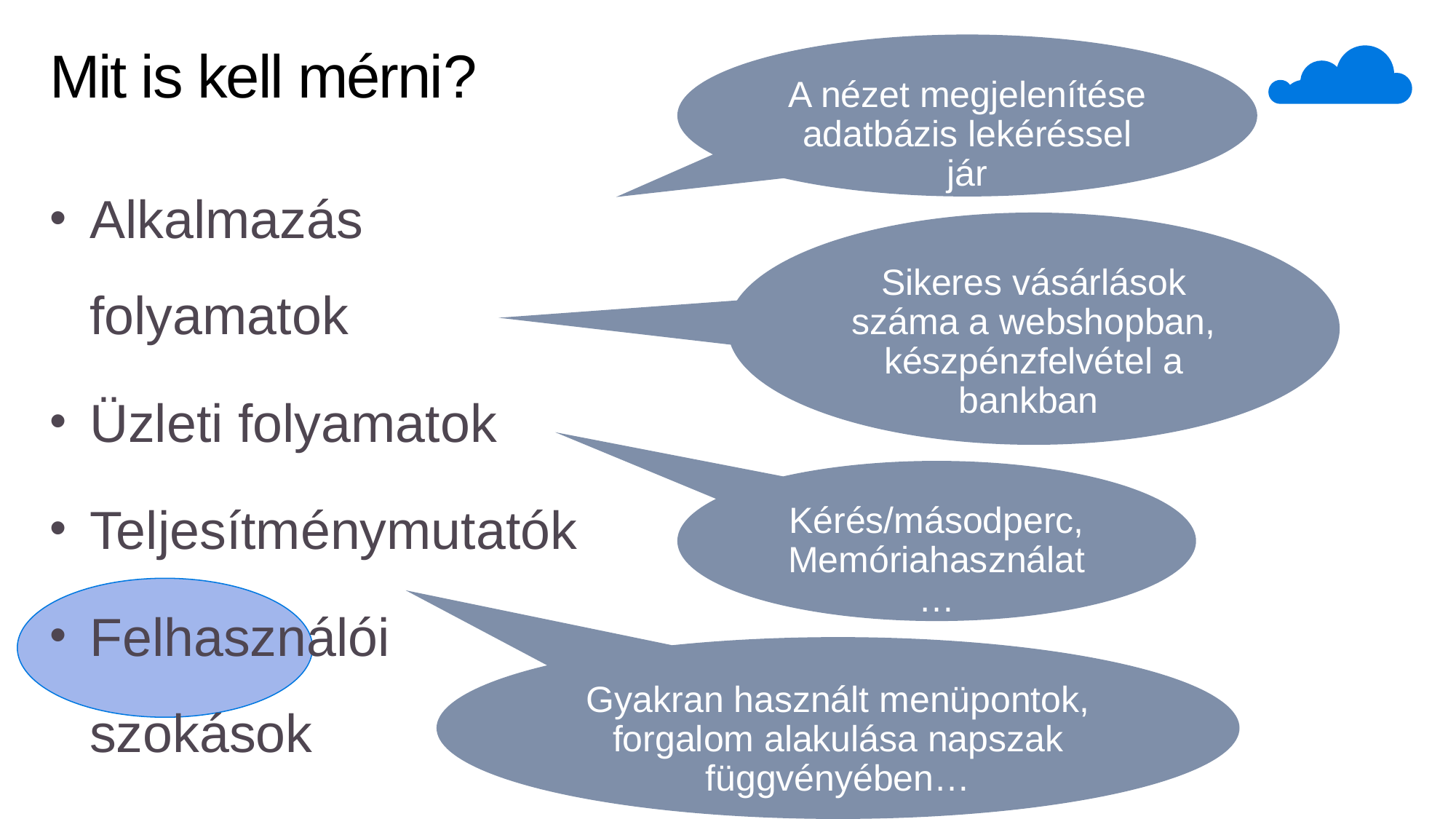

# Mit is kell mérni?
A nézet megjelenítése adatbázis lekéréssel jár
Alkalmazás folyamatok
Üzleti folyamatok
Teljesítménymutatók
Felhasználói szokások
Hibák!!!
Sikeres vásárlások száma a webshopban, készpénzfelvétel a bankban
Kérés/másodperc,
Memóriahasználat…

Gyakran használt menüpontok, forgalom alakulása napszak függvényében…